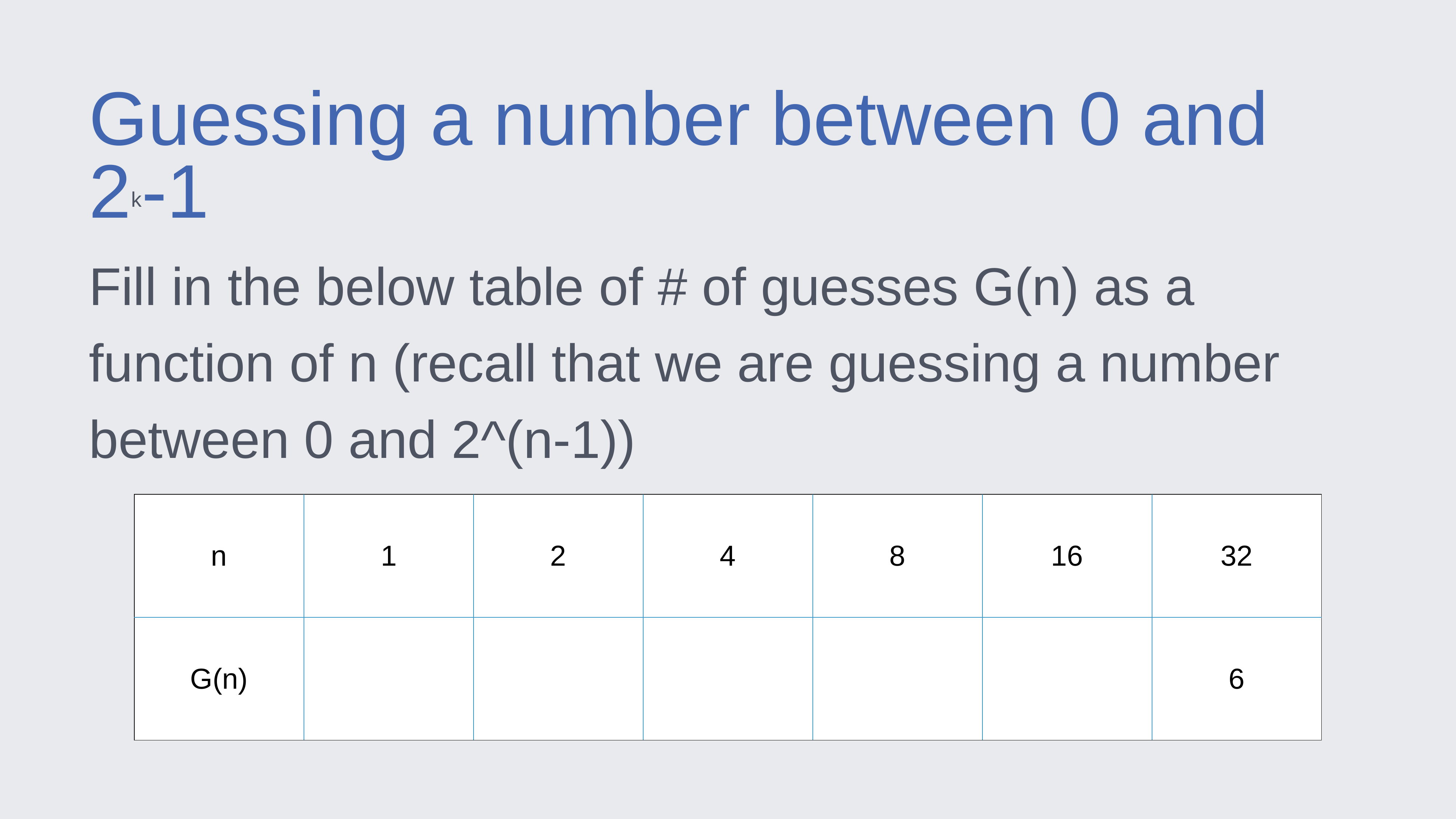

Guessing a number between 0 and 2k-1
Fill in the below table of # of guesses G(n) as a function of n (recall that we are guessing a number between 0 and 2^(n-1))
| n | 1 | 2 | 4 | 8 | 16 | 32 |
| --- | --- | --- | --- | --- | --- | --- |
| G(n) |  |  |  |  |  | 6 |
| n | 1 | 2 | 4 | 8 | 16 | 32 |
| --- | --- | --- | --- | --- | --- | --- |
| G(n) |  |  |  |  |  | 6 |